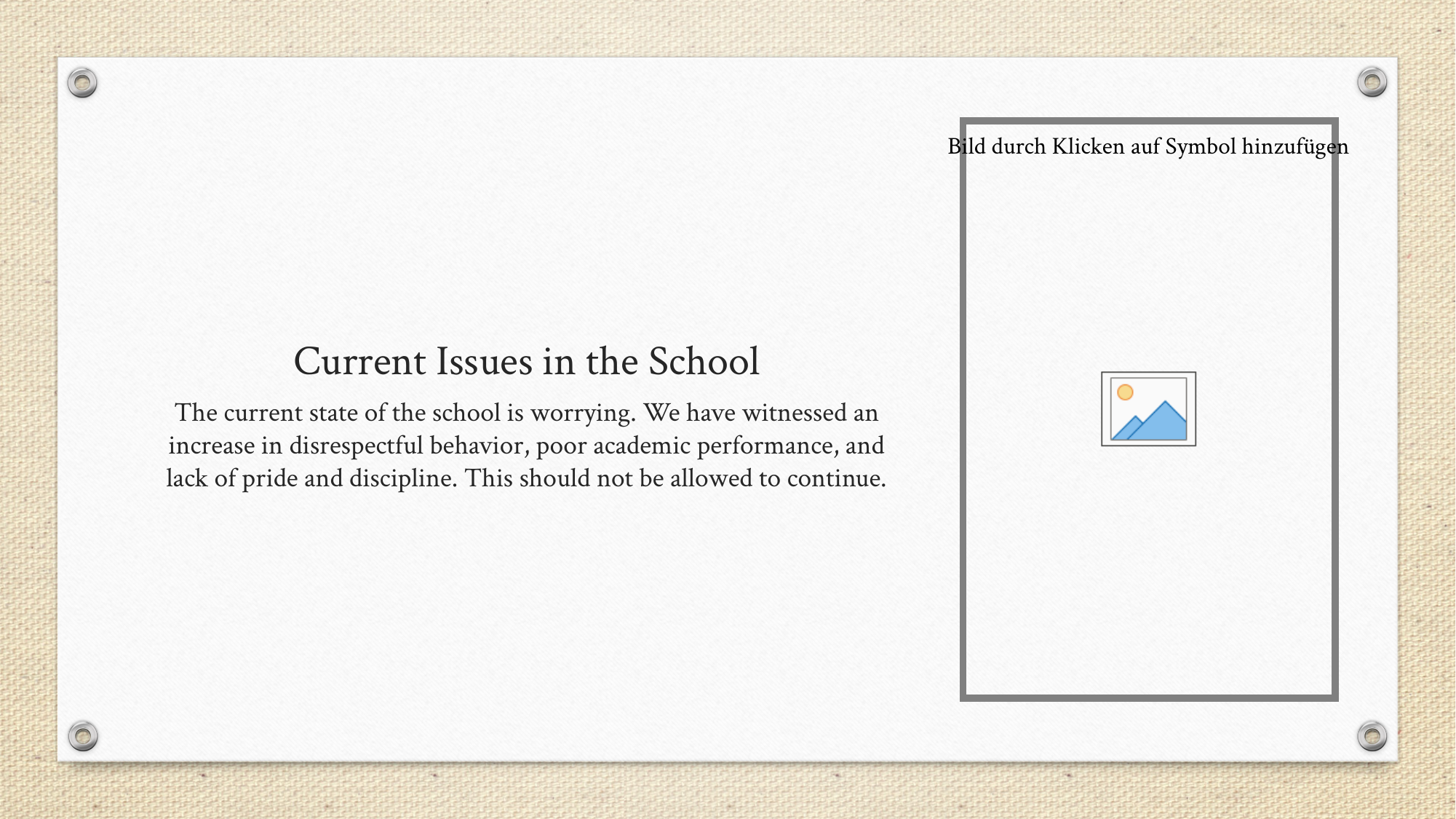

# Current Issues in the School
The current state of the school is worrying. We have witnessed an increase in disrespectful behavior, poor academic performance, and lack of pride and discipline. This should not be allowed to continue.